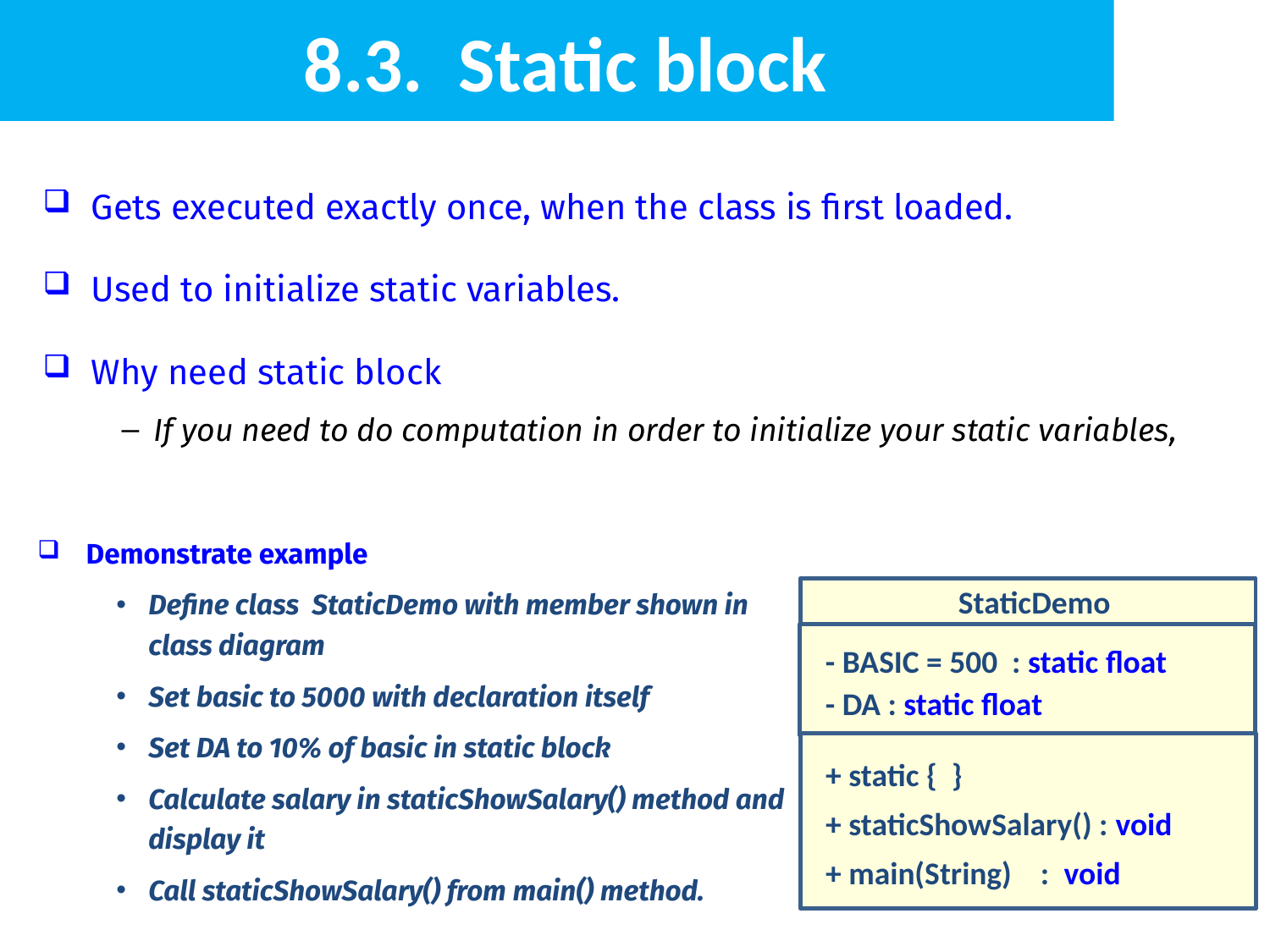

# 8.3.  Static block
Gets executed exactly once, when the class is first loaded.
Used to initialize static variables.
Why need static block
If you need to do computation in order to initialize your static variables,
Demonstrate example
Define class  StaticDemo with member shown in class diagram
Set basic to 5000 with declaration itself
Set DA to 10% of basic in static block
Calculate salary in staticShowSalary() method and display it
Call staticShowSalary() from main() method.
StaticDemo
- BASIC = 500  : static float
- DA : static float
+ static {  }
+ staticShowSalary() : void
+ main(String)    :  void